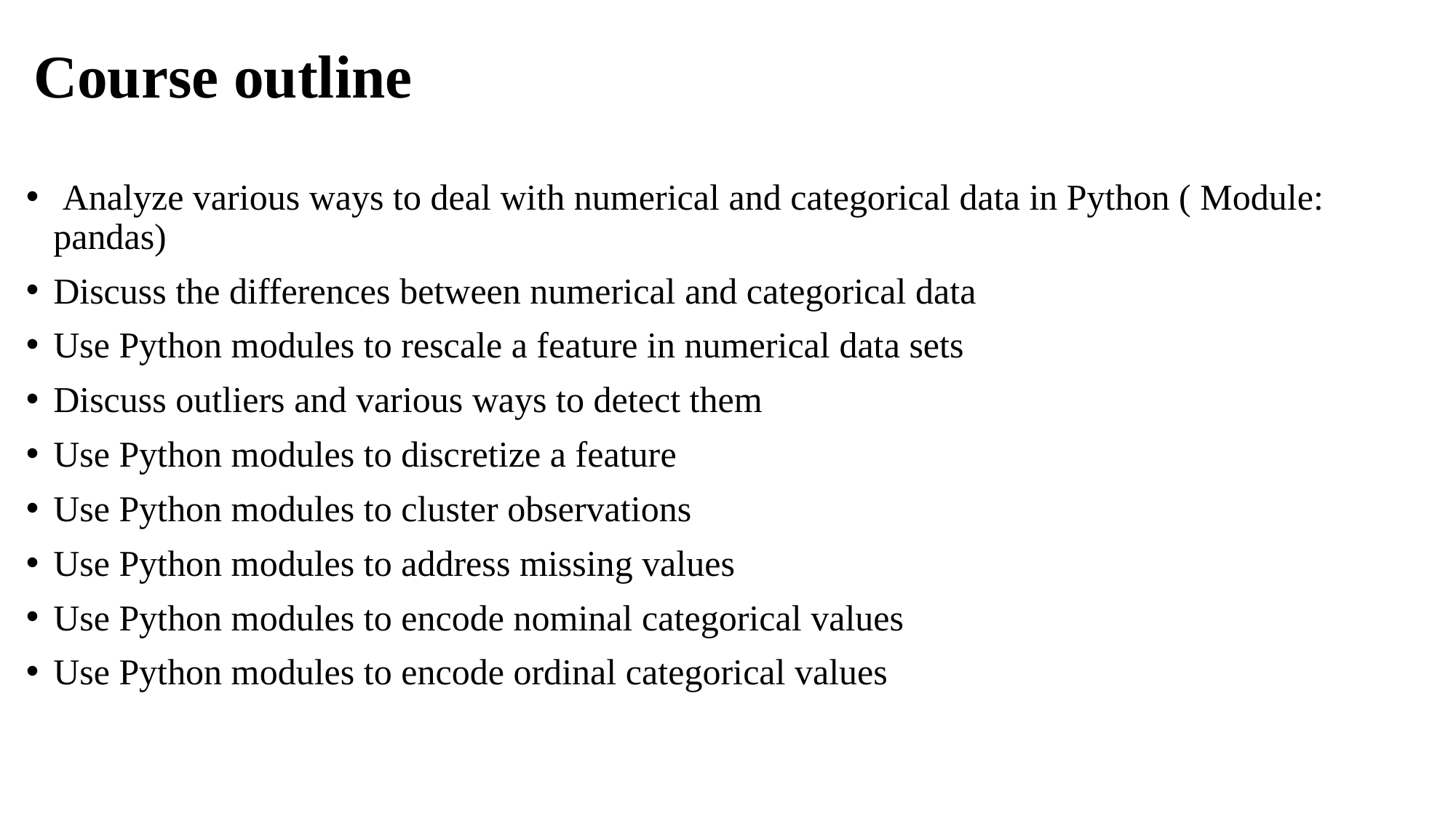

# Course outline
 Analyze various ways to deal with numerical and categorical data in Python ( Module: pandas)
Discuss the differences between numerical and categorical data
Use Python modules to rescale a feature in numerical data sets
Discuss outliers and various ways to detect them
Use Python modules to discretize a feature
Use Python modules to cluster observations
Use Python modules to address missing values
Use Python modules to encode nominal categorical values
Use Python modules to encode ordinal categorical values